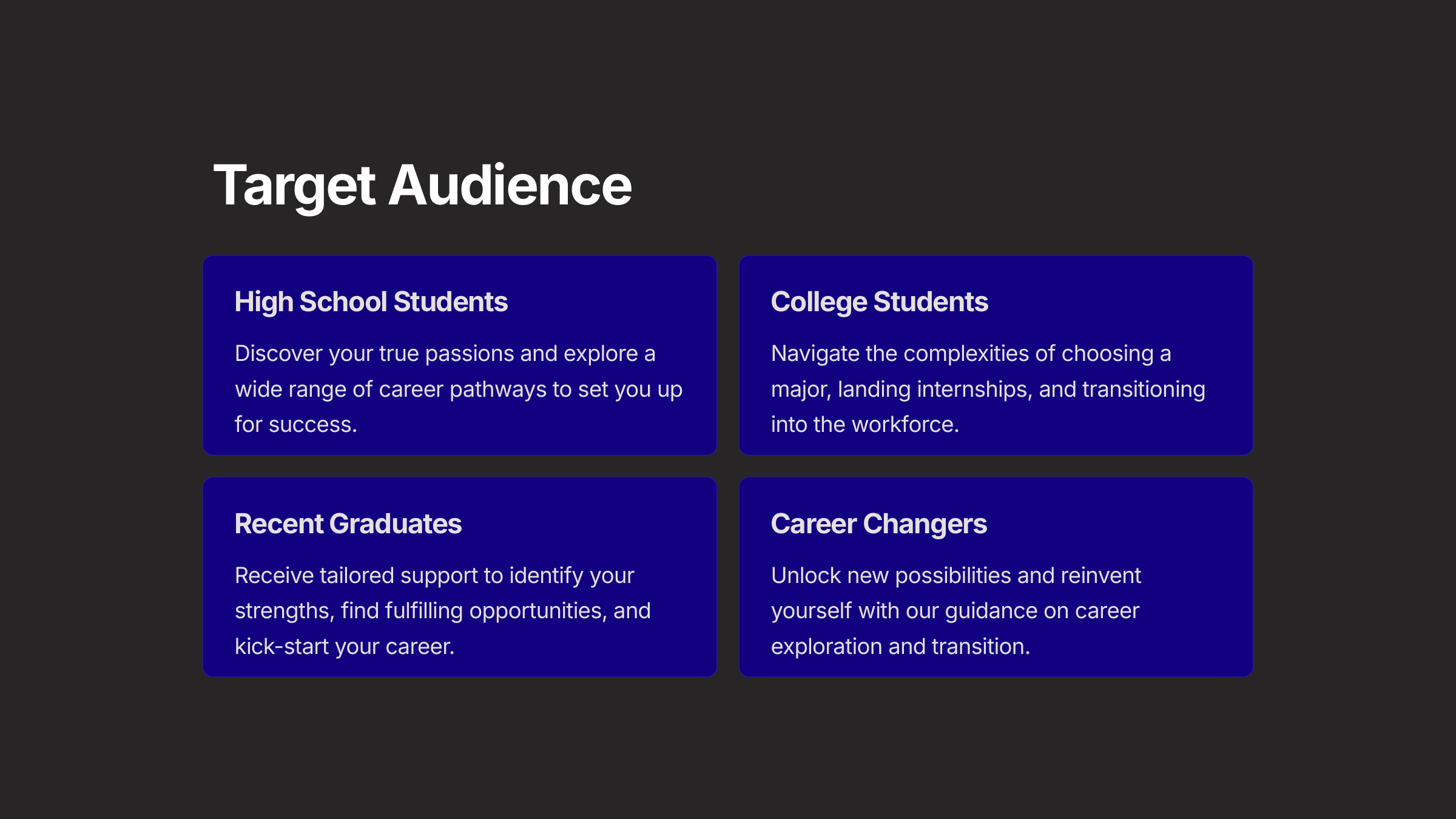

Target Audience

High School Students
College Students
Discover your true passions and explore a wide range of career pathways to set you up for success.
Navigate the complexities of choosing a major, landing internships, and transitioning into the workforce.

Recent Graduates
Career Changers
Receive tailored support to identify your strengths, find fulfilling opportunities, and kick-start your career.
Unlock new possibilities and reinvent yourself with our guidance on career exploration and transition.